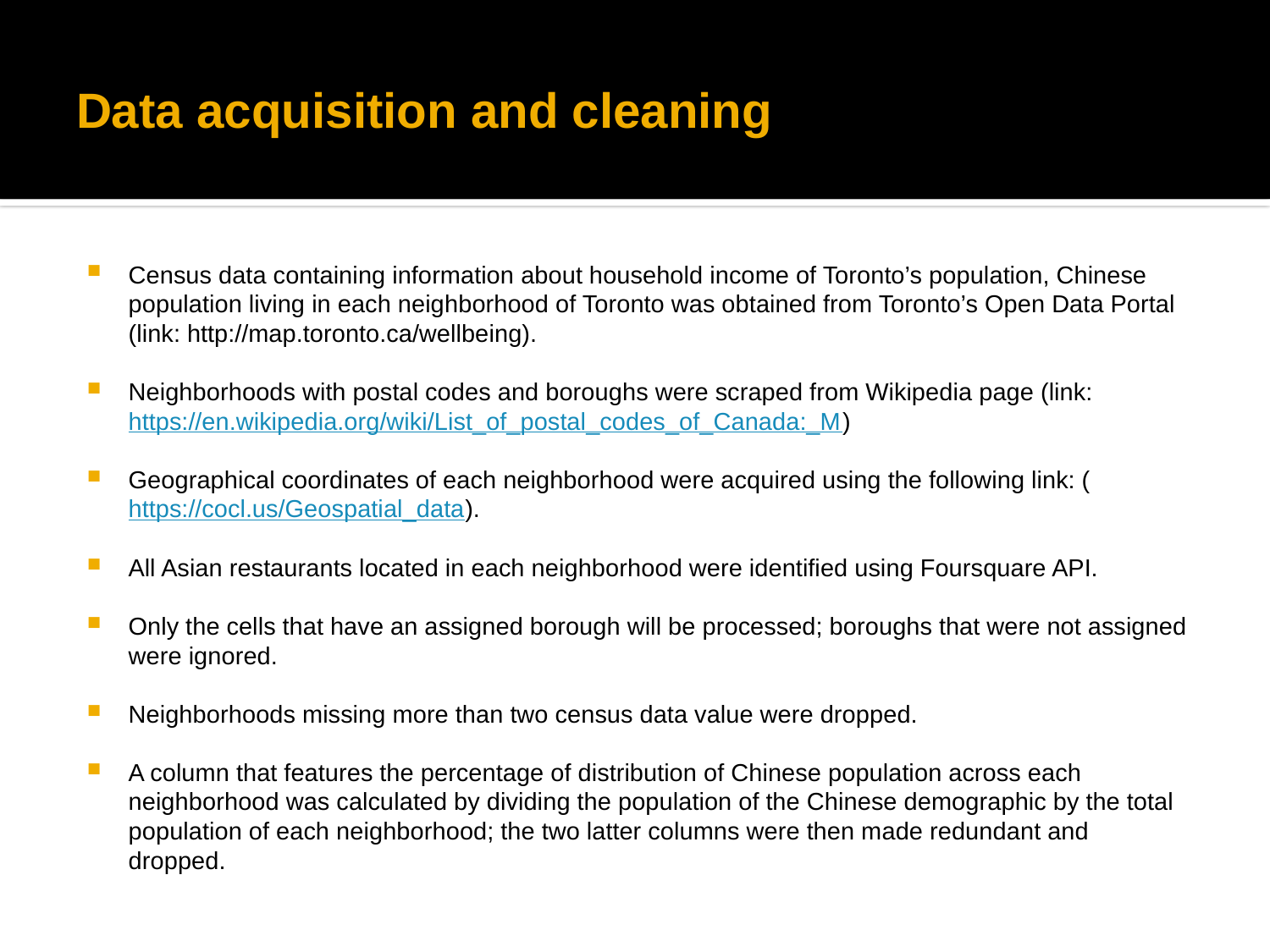

# Data acquisition and cleaning
Census data containing information about household income of Toronto’s population, Chinese population living in each neighborhood of Toronto was obtained from Toronto’s Open Data Portal (link: http://map.toronto.ca/wellbeing).

Neighborhoods with postal codes and boroughs were scraped from Wikipedia page (link: https://en.wikipedia.org/wiki/List_of_postal_codes_of_Canada:_M)

Geographical coordinates of each neighborhood were acquired using the following link: (https://cocl.us/Geospatial_data).

All Asian restaurants located in each neighborhood were identified using Foursquare API.

Only the cells that have an assigned borough will be processed; boroughs that were not assigned were ignored.

Neighborhoods missing more than two census data value were dropped.

A column that features the percentage of distribution of Chinese population across each neighborhood was calculated by dividing the population of the Chinese demographic by the total population of each neighborhood; the two latter columns were then made redundant and dropped.